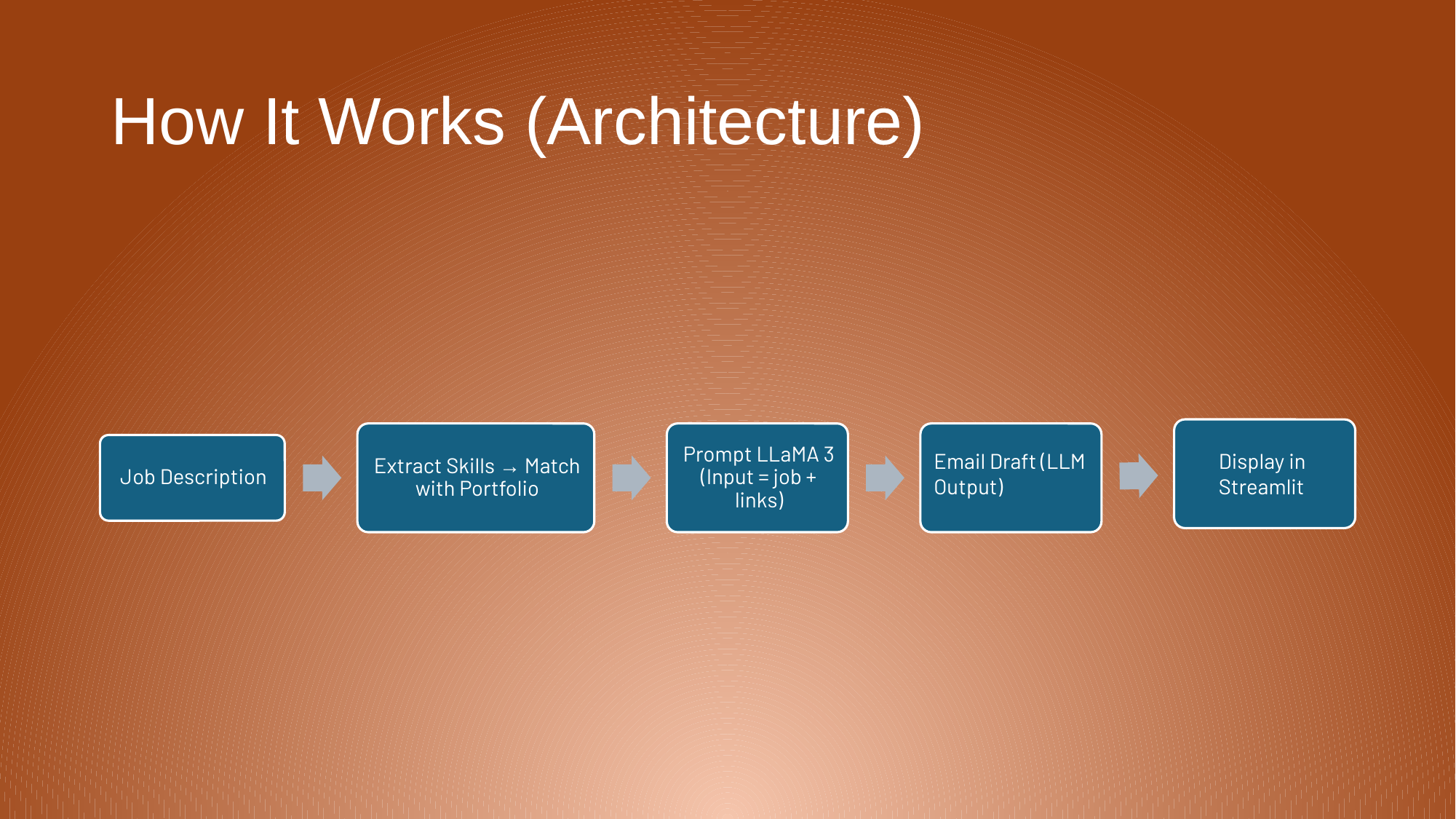

# How It Works (Architecture)
Job Description

Extract Skills → Match with Portfolio

Prompt LLaMA 3 (Input = job + links)

Email Draft (LLM Output)
Display in Streamlit